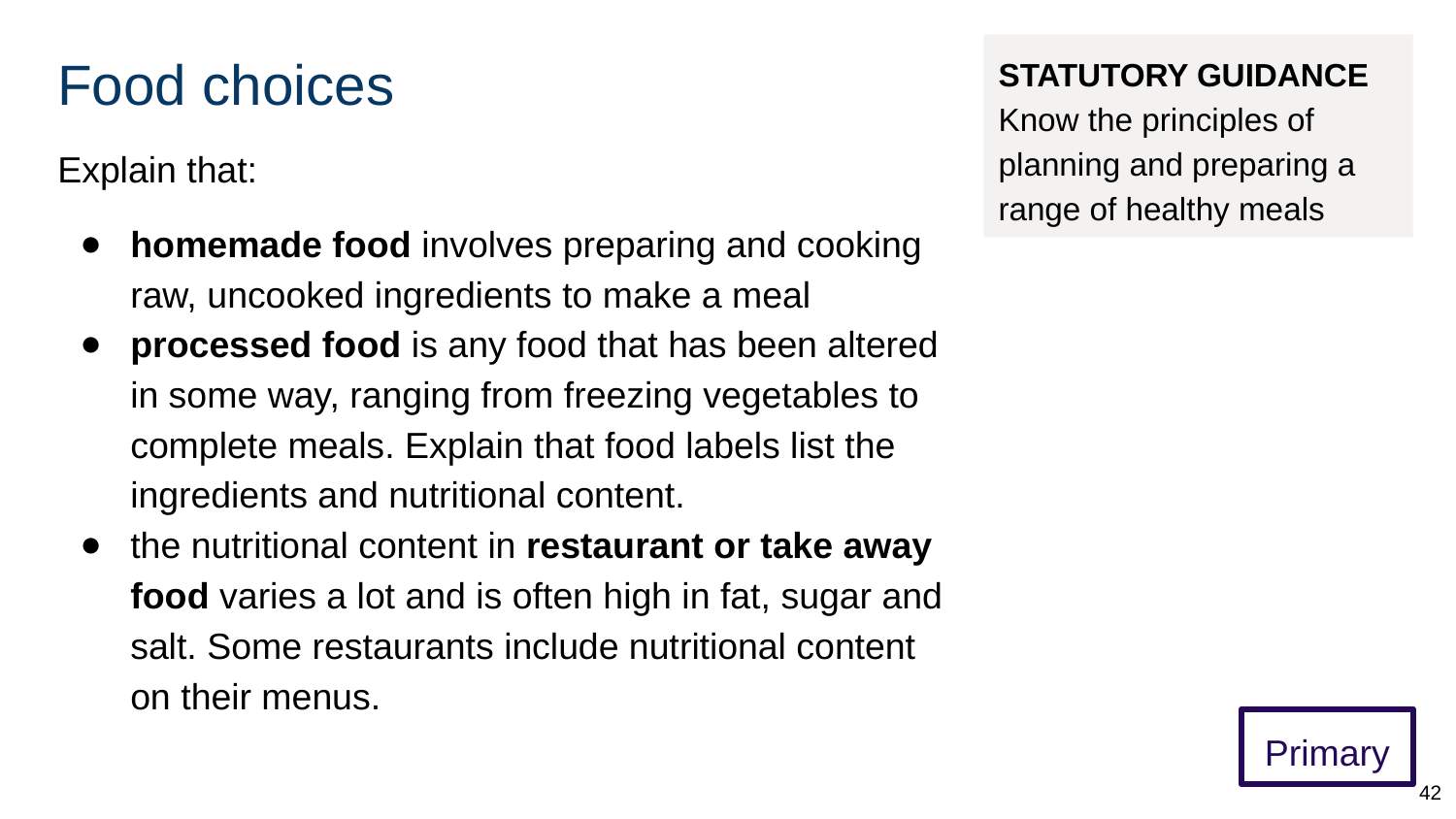

# Food choices

STATUTORY GUIDANCE
Know the principles of planning and preparing a range of healthy meals

Explain that:
homemade food involves preparing and cooking raw, uncooked ingredients to make a meal
processed food is any food that has been altered in some way, ranging from freezing vegetables to complete meals. Explain that food labels list the ingredients and nutritional content.
the nutritional content in restaurant or take away food varies a lot and is often high in fat, sugar and salt. Some restaurants include nutritional content on their menus.
Primary
42